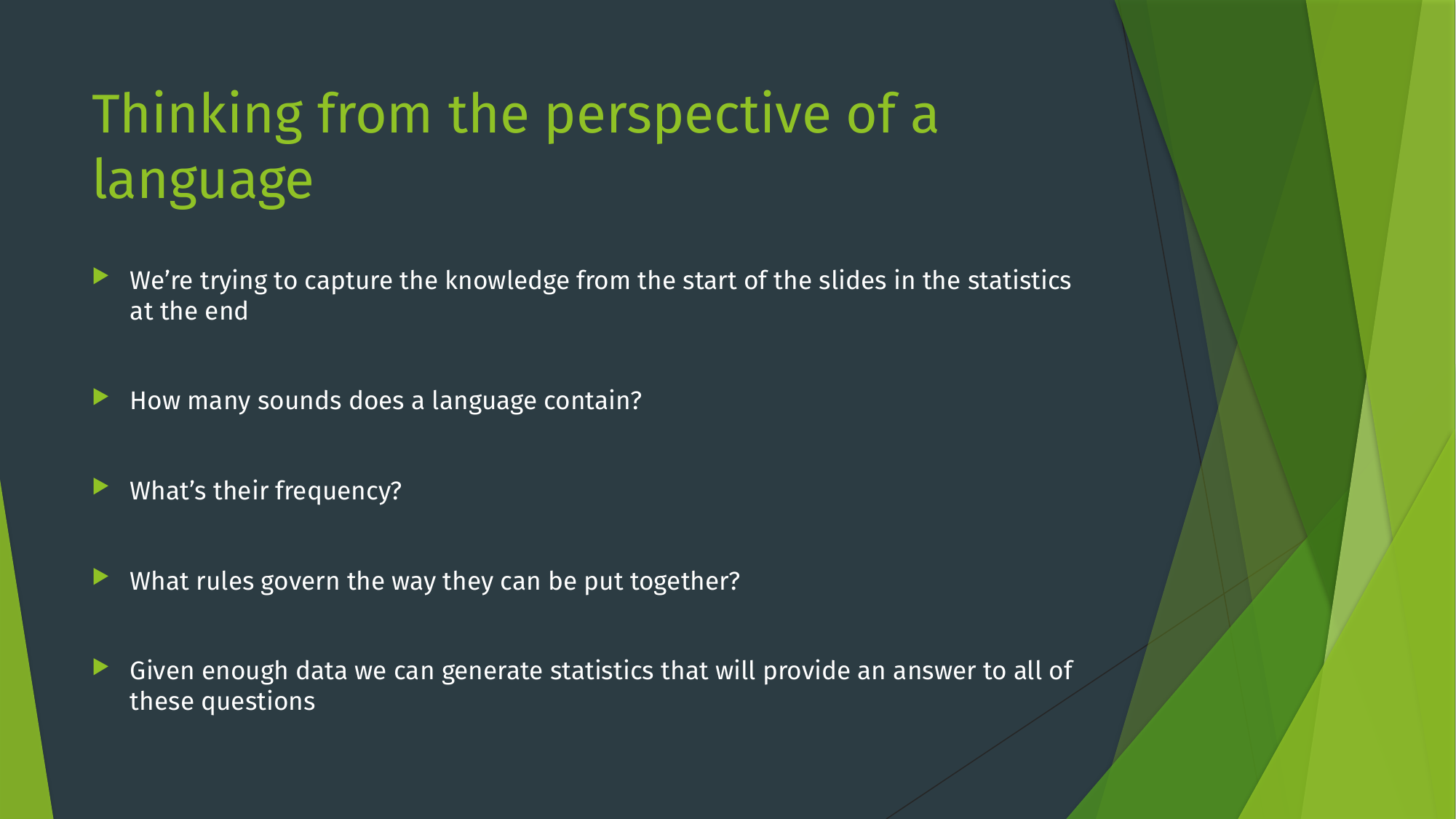

# Thinking from the perspective of a language
We’re trying to capture the knowledge from the start of the slides in the statistics at the end

How many sounds does a language contain?

What’s their frequency?

What rules govern the way they can be put together?

Given enough data we can generate statistics that will provide an answer to all of these questions